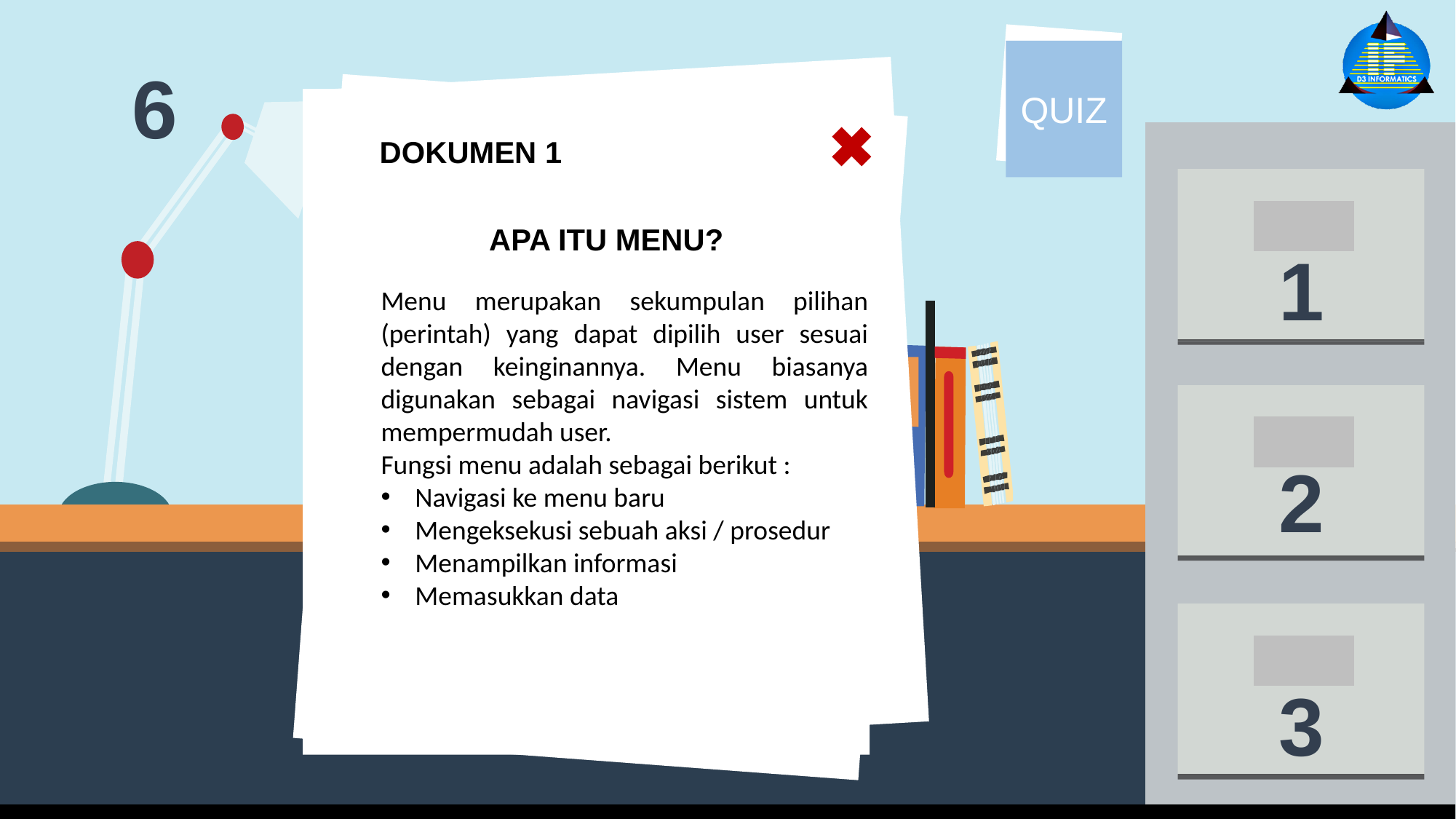

DOKUMEN 1
APA ITU MENU?
Menu merupakan sekumpulan pilihan (perintah) yang dapat dipilih user sesuai dengan keinginannya. Menu biasanya digunakan sebagai navigasi sistem untuk mempermudah user.
Fungsi menu adalah sebagai berikut :
Navigasi ke menu baru
Mengeksekusi sebuah aksi / prosedur
Menampilkan informasi
Memasukkan data